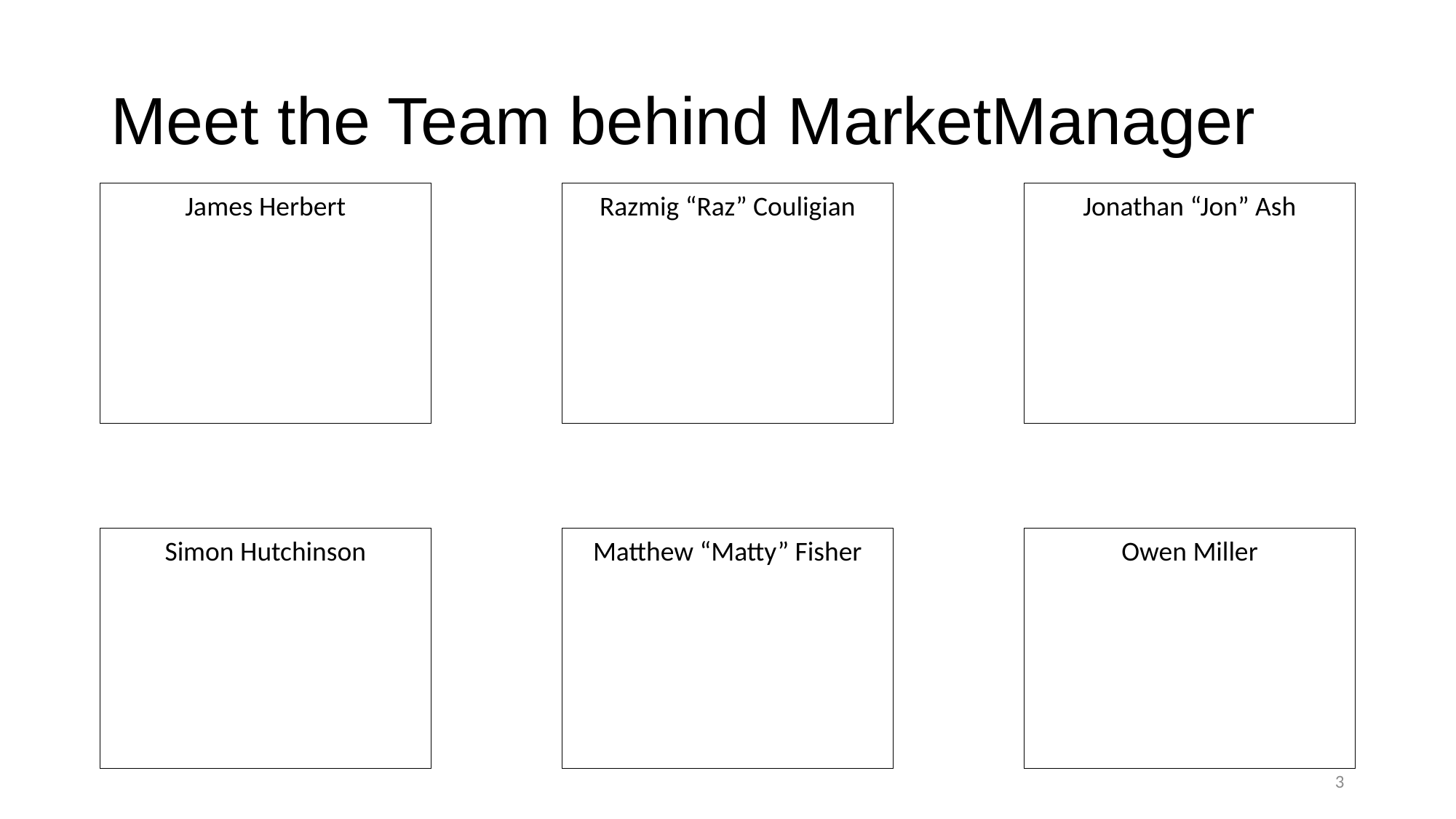

# Meet the Team behind MarketManager
Razmig “Raz” Couligian
Jonathan “Jon” Ash
James Herbert
Simon Hutchinson
Matthew “Matty” Fisher
Owen Miller
3